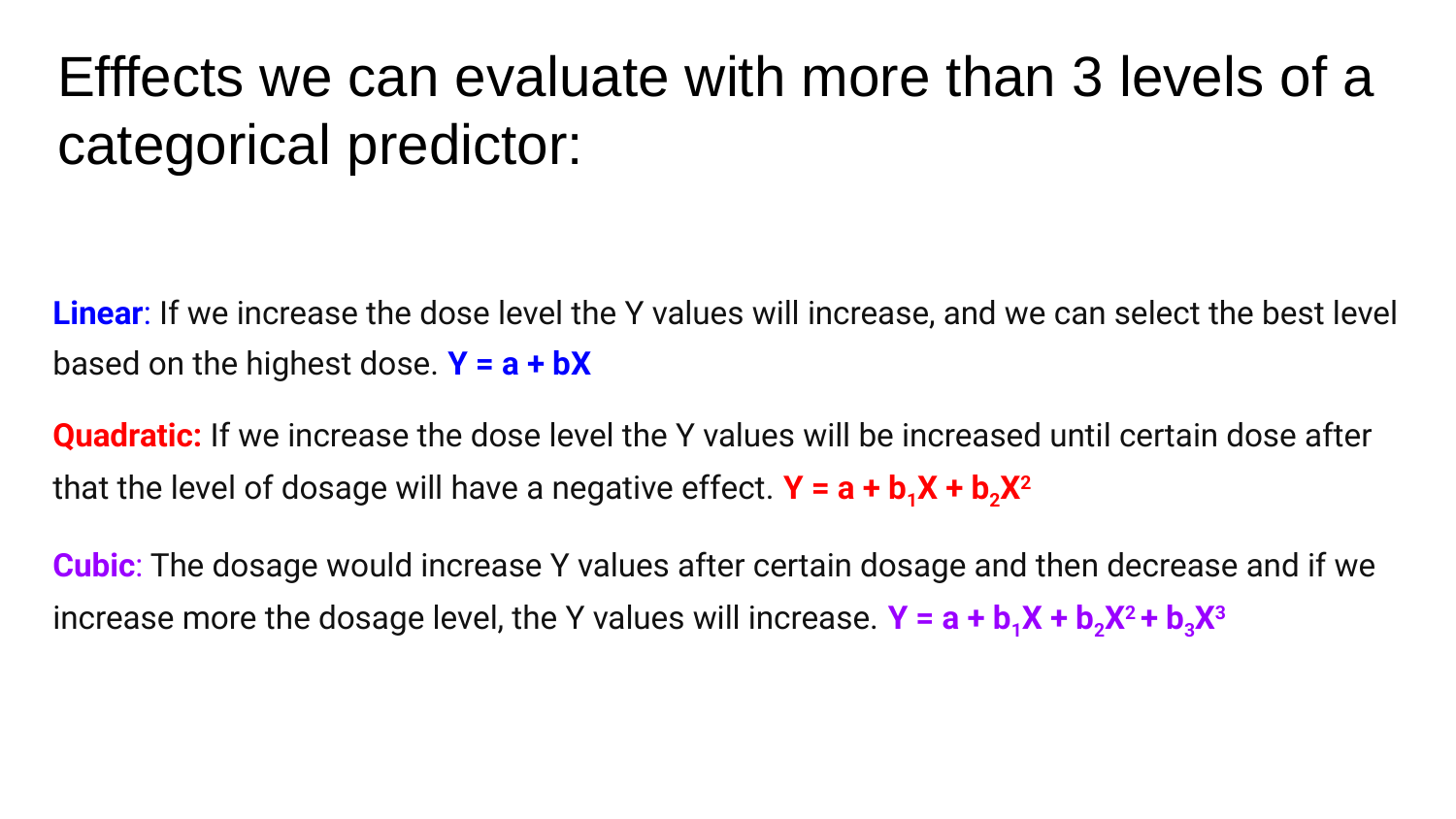

# Efffects we can evaluate with more than 3 levels of a categorical predictor:
Linear: If we increase the dose level the Y values will increase, and we can select the best level based on the highest dose. Y = a + bX
Quadratic: If we increase the dose level the Y values will be increased until certain dose after that the level of dosage will have a negative effect. Y = a + b1X + b2X2
Cubic: The dosage would increase Y values after certain dosage and then decrease and if we increase more the dosage level, the Y values will increase. Y = a + b1X + b2X2 + b3X3